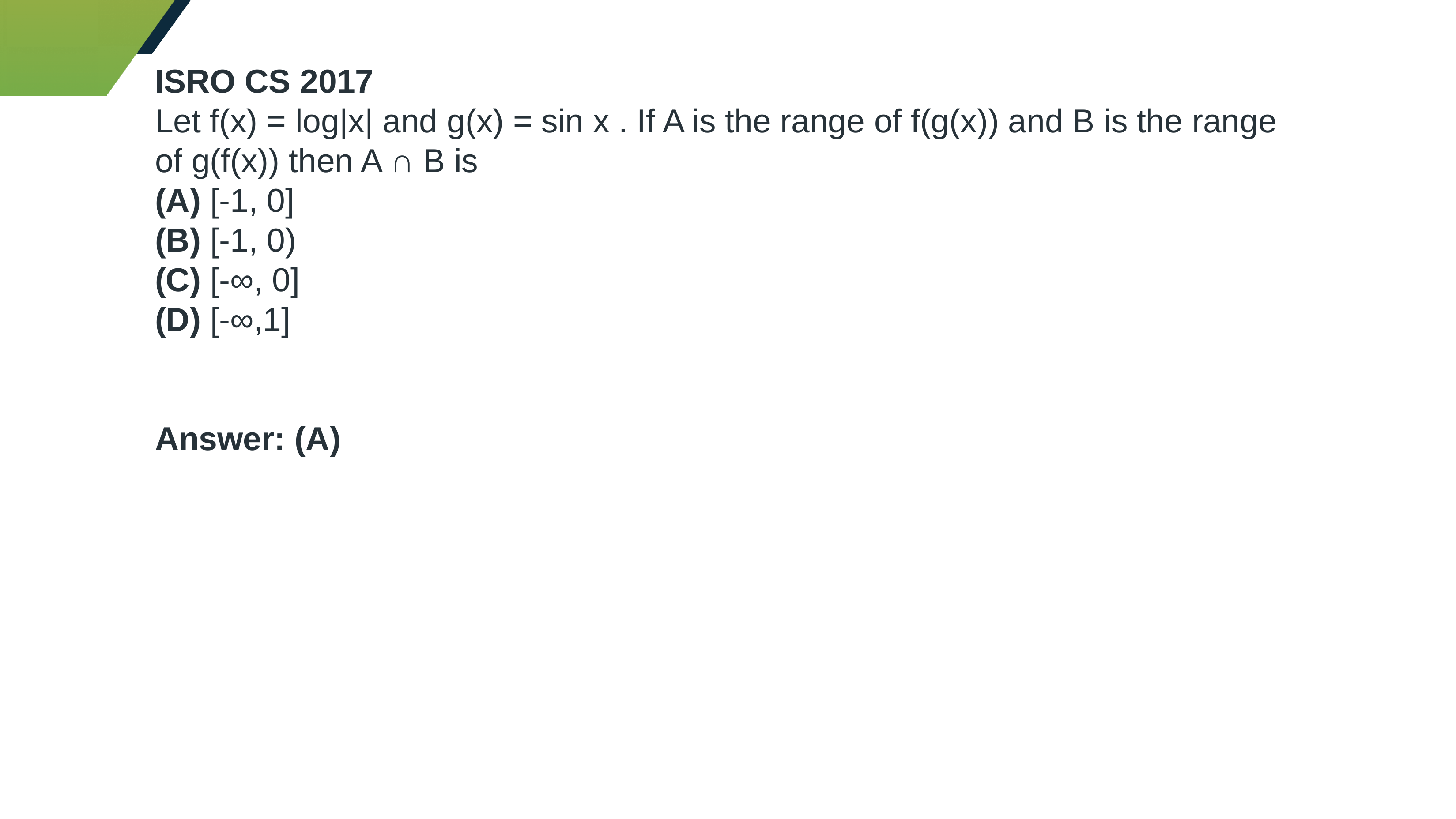

ISRO CS 2017
Let f(x) = log|x| and g(x) = sin x . If A is the range of f(g(x)) and B is the range of g(f(x)) then A ∩ B is
(A) [-1, 0]
(B) [-1, 0)
(C) [-∞, 0]
(D) [-∞,1]
Answer: (A)